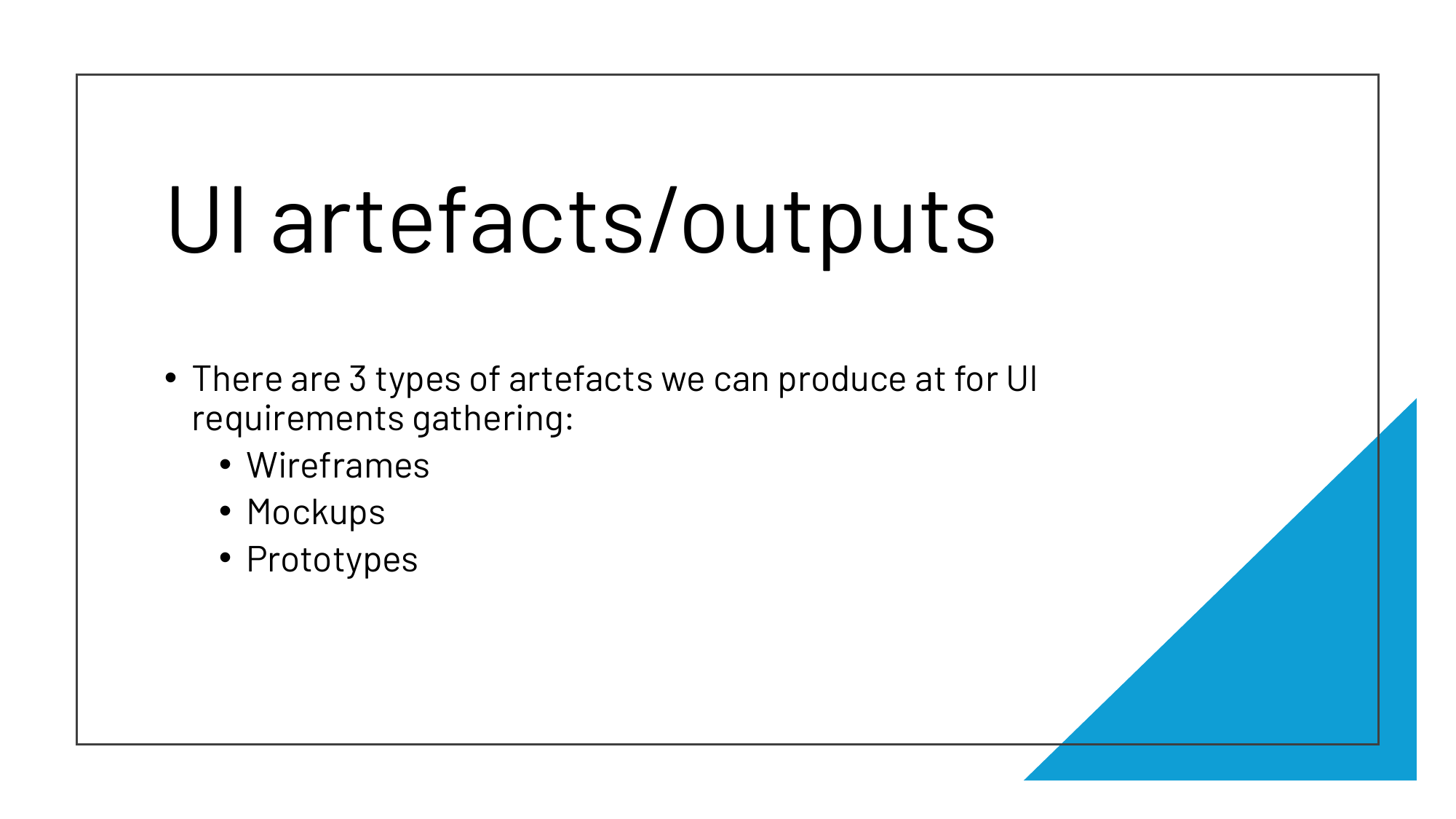

# UI artefacts/outputs
There are 3 types of artefacts we can produce at for UI requirements gathering:
Wireframes
Mockups
Prototypes